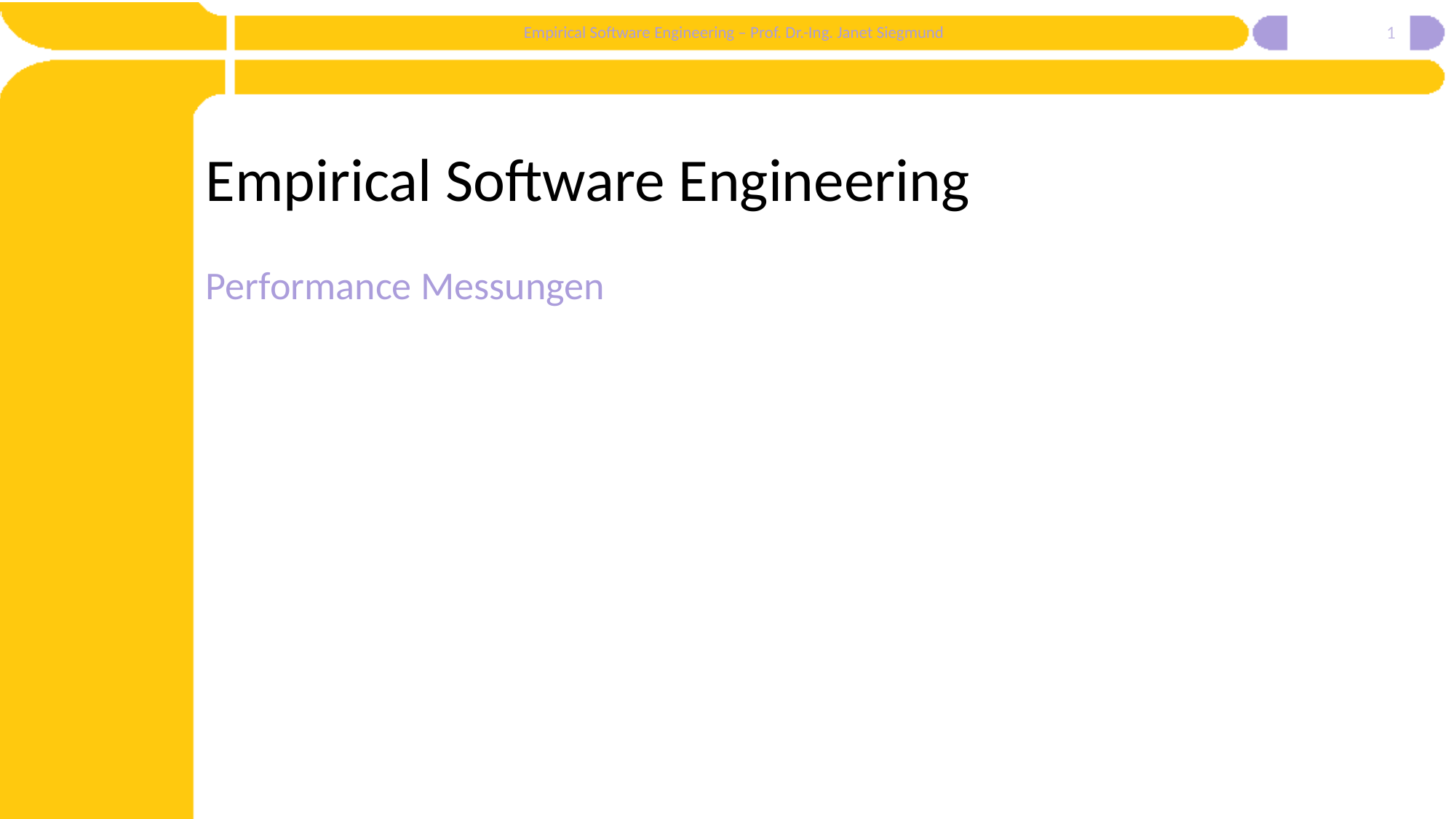

1
# Empirical Software Engineering
Performance Messungen